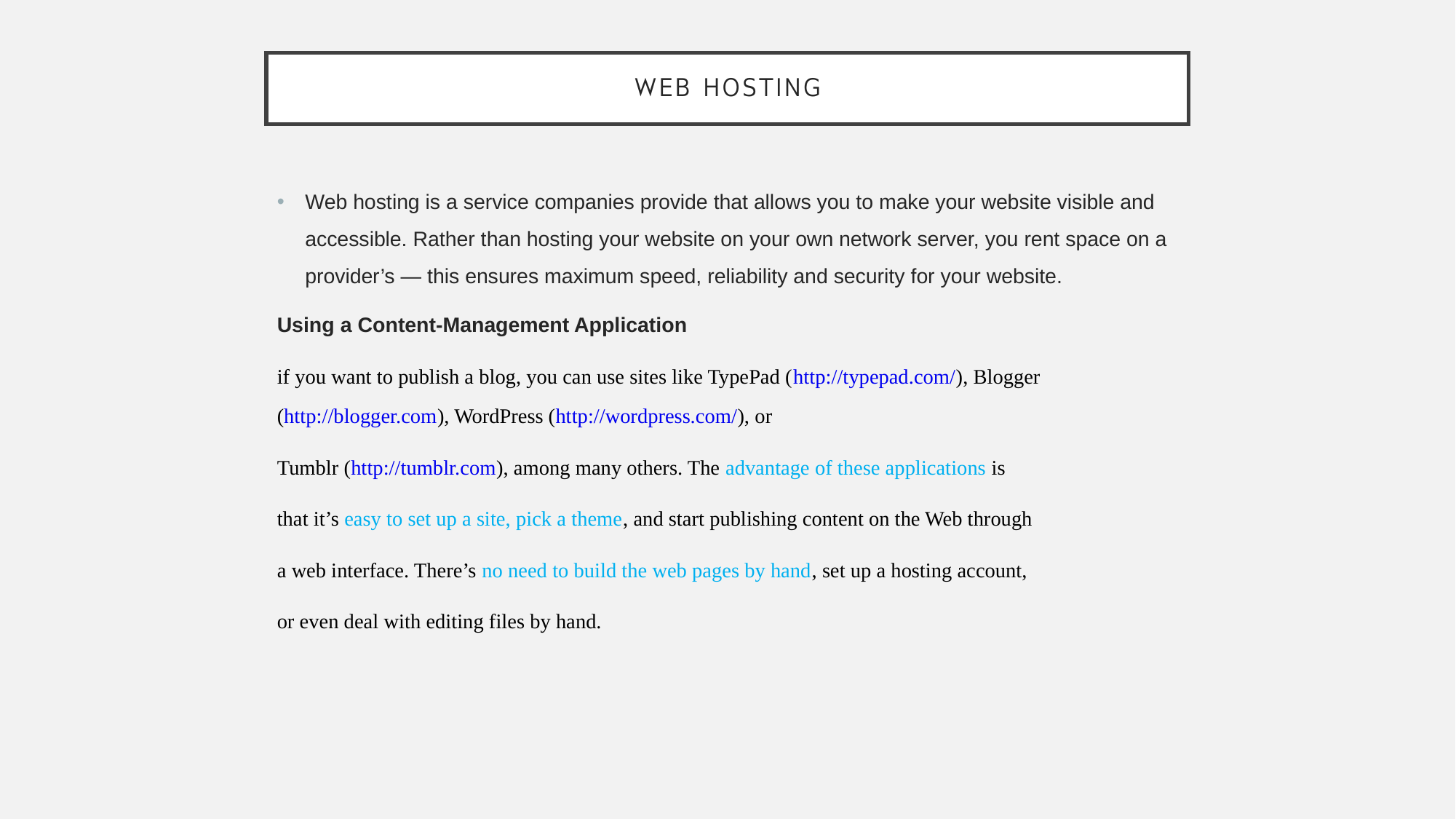

# Web hosting
Web hosting is a service companies provide that allows you to make your website visible and accessible. Rather than hosting your website on your own network server, you rent space on a provider’s — this ensures maximum speed, reliability and security for your website.
Using a Content-Management Application
if you want to publish a blog, you can use sites like TypePad (http://typepad.com/), Blogger (http://blogger.com), WordPress (http://wordpress.com/), or
Tumblr (http://tumblr.com), among many others. The advantage of these applications is
that it’s easy to set up a site, pick a theme, and start publishing content on the Web through
a web interface. There’s no need to build the web pages by hand, set up a hosting account,
or even deal with editing files by hand.